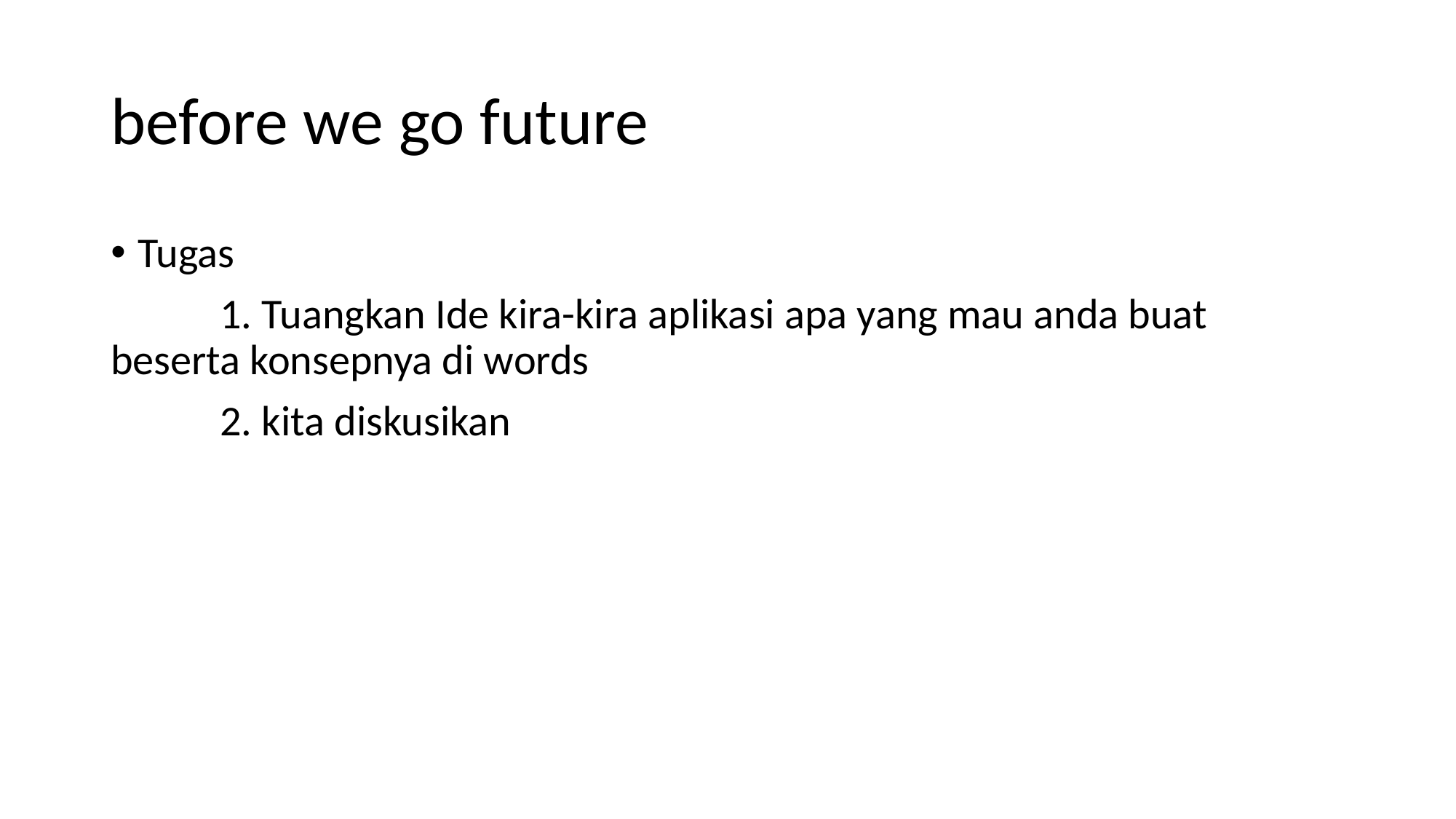

# before we go future
Tugas
	1. Tuangkan Ide kira-kira aplikasi apa yang mau anda buat beserta konsepnya di words
	2. kita diskusikan